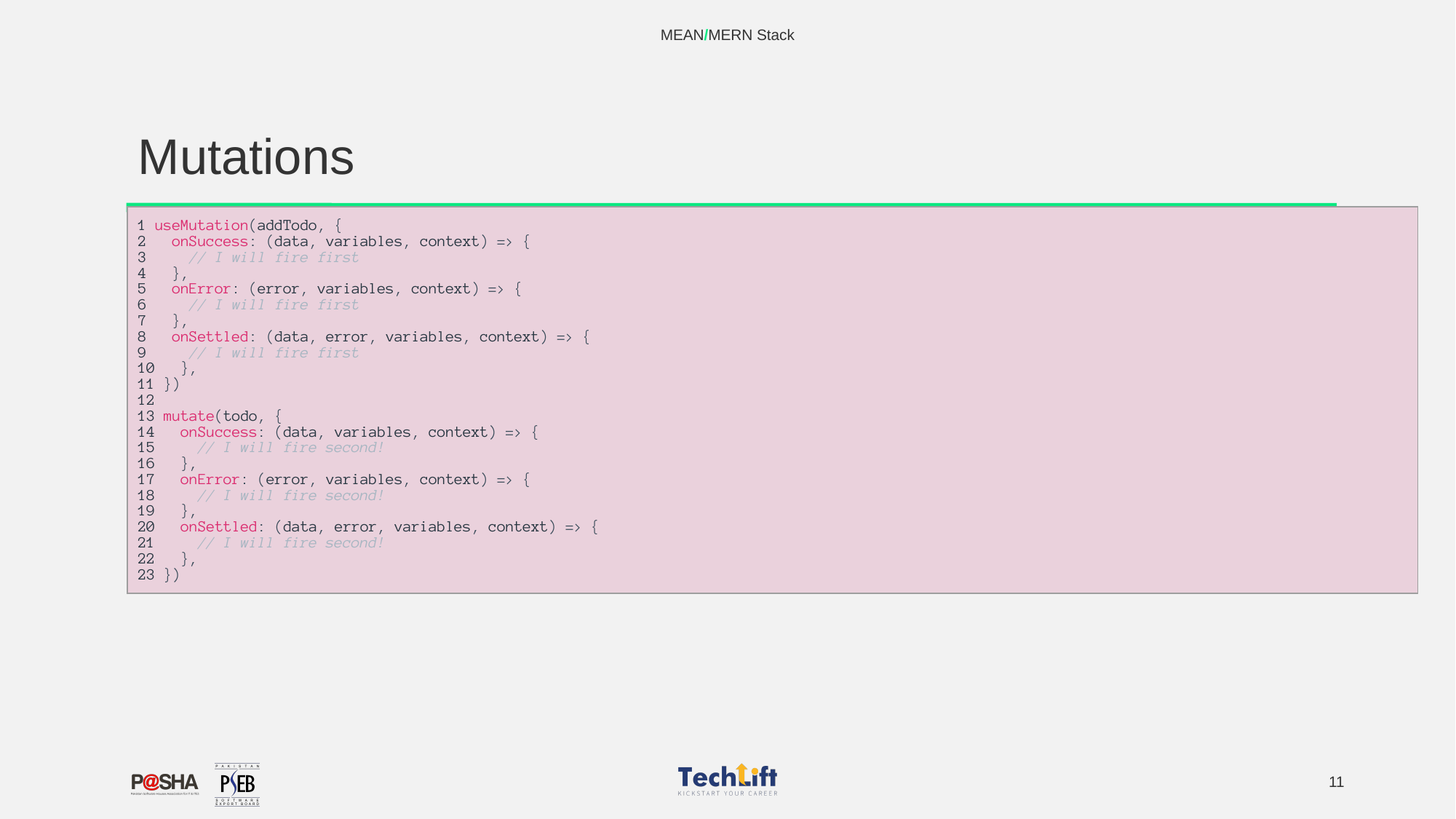

MEAN/MERN Stack
# Mutations
| 1 useMutation(addTodo, { 2 onSuccess: (data, variables, context) => { 3 // I will fire first 4 }, 5 onError: (error, variables, context) => { 6 // I will fire first 7 }, 8 onSettled: (data, error, variables, context) => { 9 // I will fire first 10 }, 11 }) 12 13 mutate(todo, { 14 onSuccess: (data, variables, context) => { 15 // I will fire second! 16 }, 17 onError: (error, variables, context) => { 18 // I will fire second! 19 }, 20 onSettled: (data, error, variables, context) => { 21 // I will fire second! 22 }, 23 }) |
| --- |
11